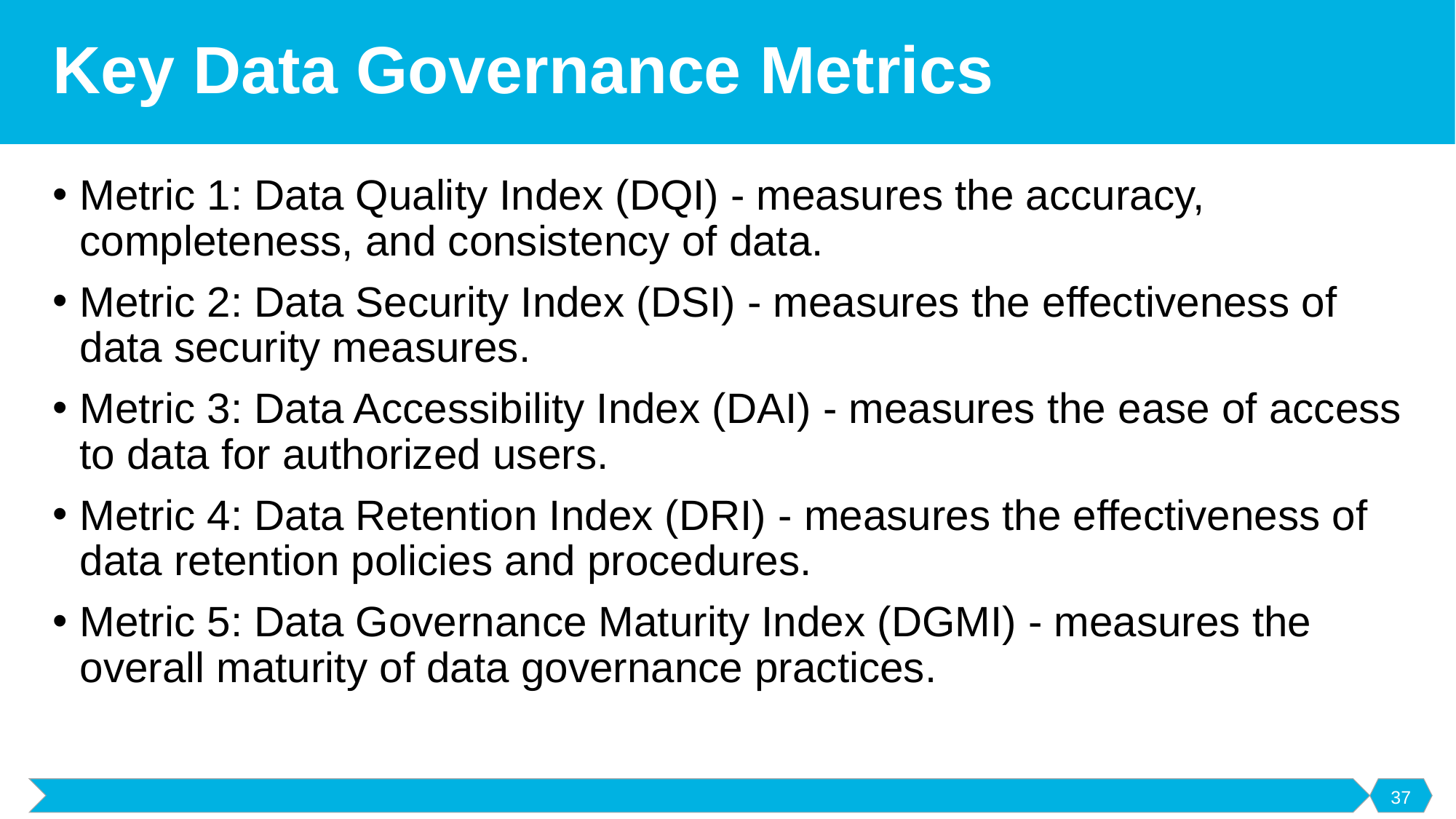

# Key Data Governance Metrics
Metric 1: Data Quality Index (DQI) - measures the accuracy, completeness, and consistency of data.
Metric 2: Data Security Index (DSI) - measures the effectiveness of data security measures.
Metric 3: Data Accessibility Index (DAI) - measures the ease of access to data for authorized users.
Metric 4: Data Retention Index (DRI) - measures the effectiveness of data retention policies and procedures.
Metric 5: Data Governance Maturity Index (DGMI) - measures the overall maturity of data governance practices.

37